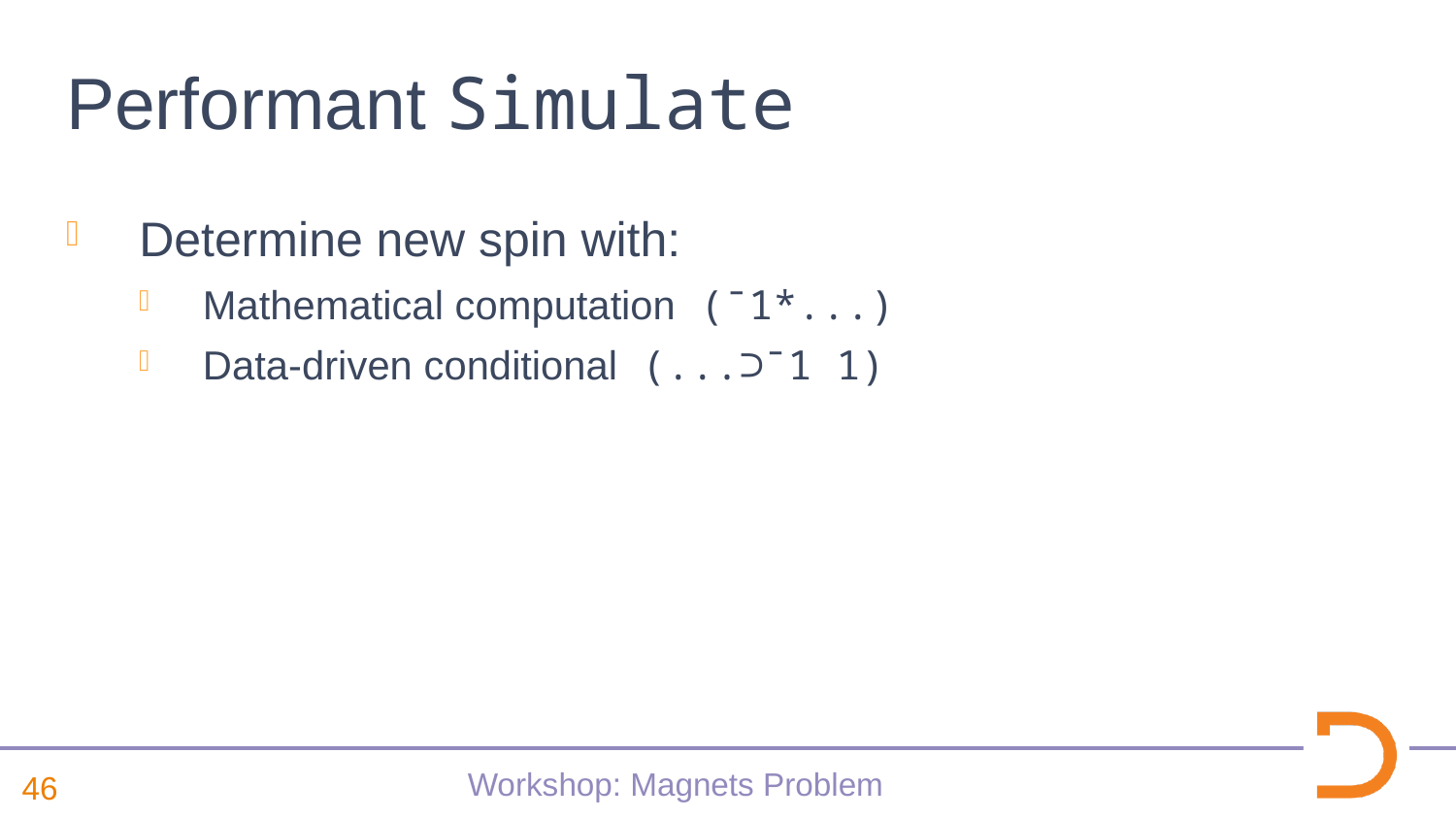

# Performant Simulate
Determine new spin with:
Mathematical computation (¯1*...)
Data-driven conditional (...⊃¯1 1)